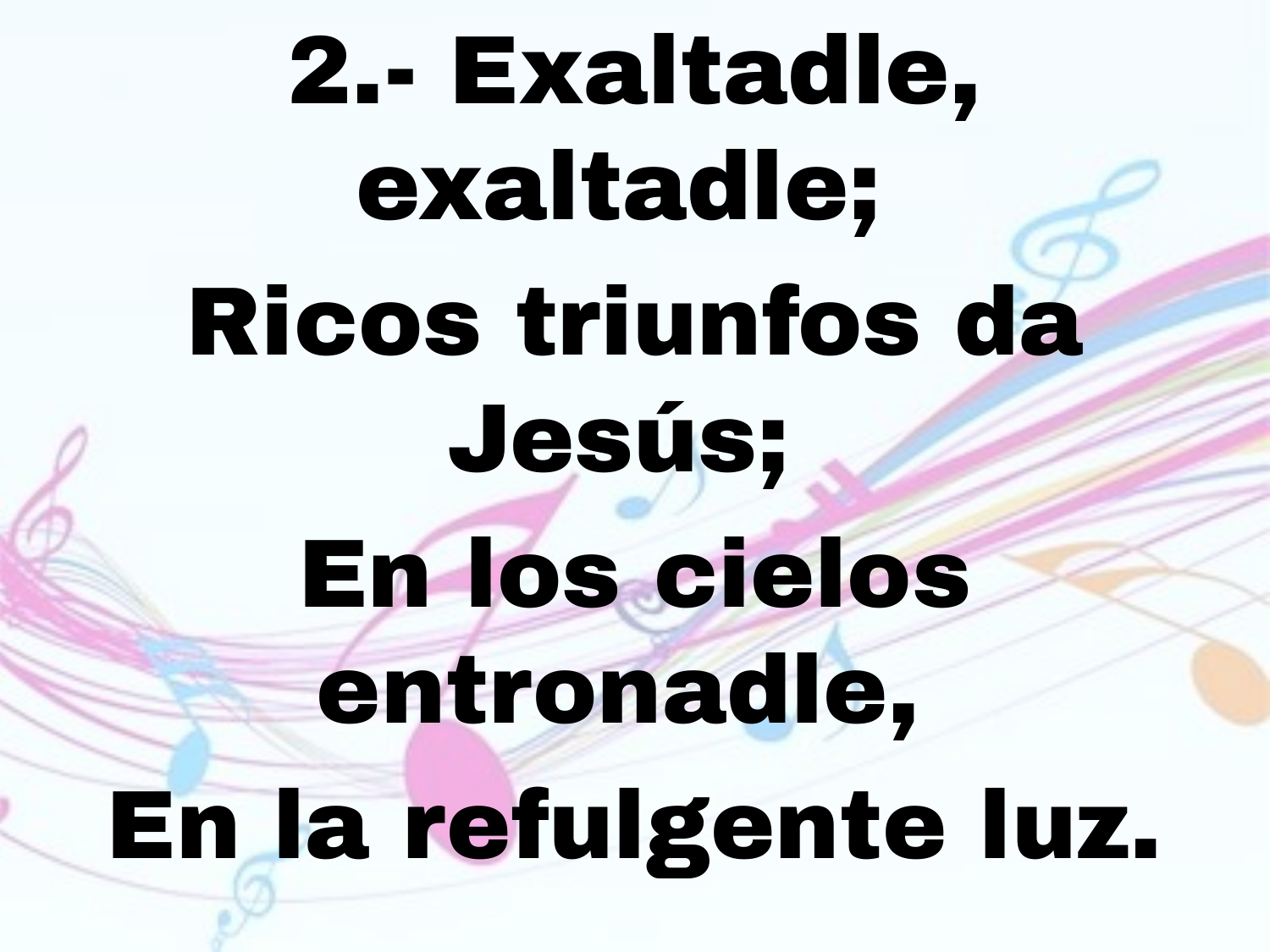

2.- Exaltadle, exaltadle;
Ricos triunfos da Jesús;
En los cielos entronadle,
En la refulgente luz.